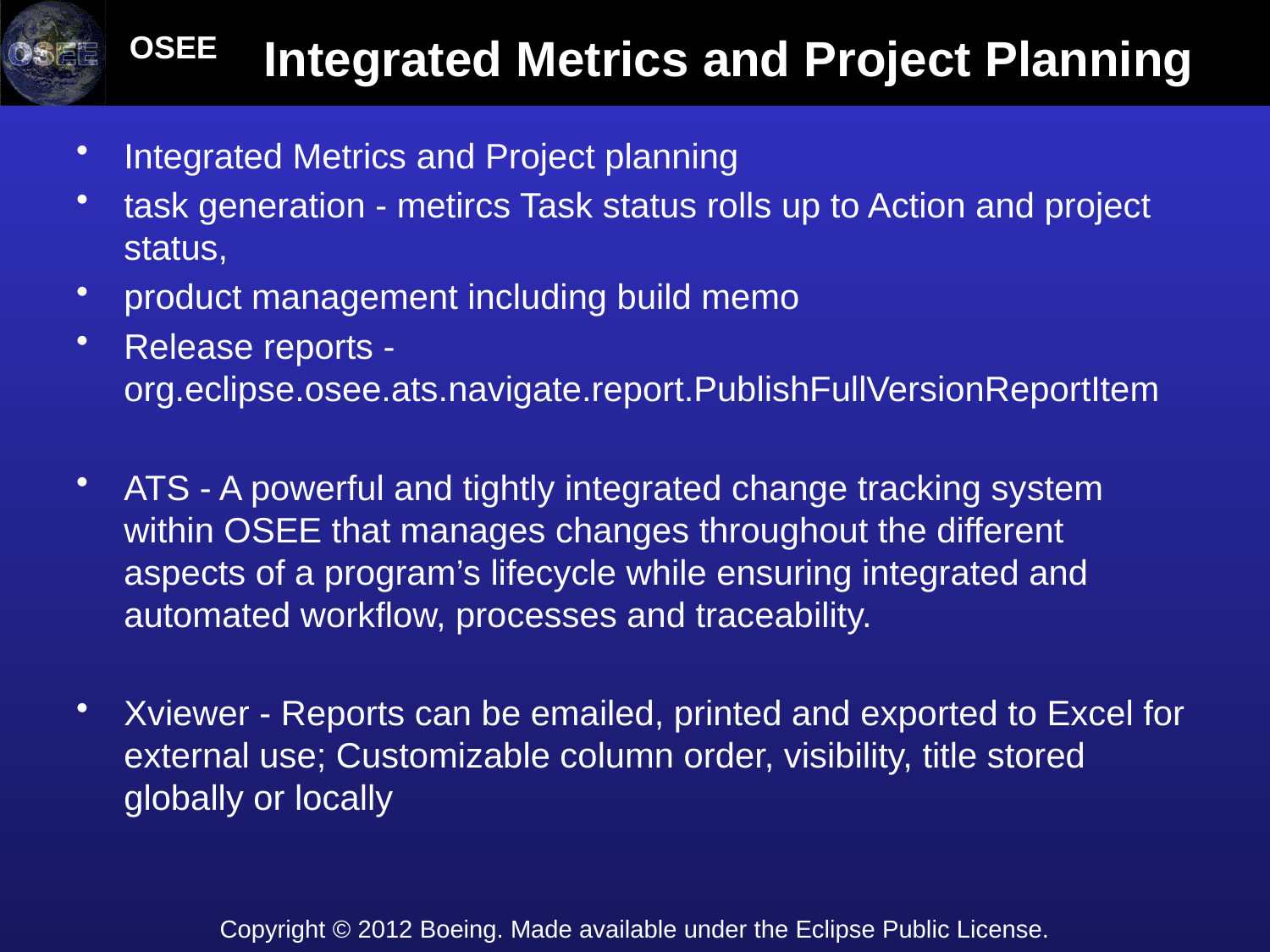

# Integrated Metrics and Project Planning
Integrated Metrics and Project planning
task generation - metircs Task status rolls up to Action and project status,
product management including build memo
Release reports -  org.eclipse.osee.ats.navigate.report.PublishFullVersionReportItem

ATS - A powerful and tightly integrated change tracking system within OSEE that manages changes throughout the different aspects of a program’s lifecycle while ensuring integrated and automated workflow, processes and traceability.

Xviewer - Reports can be emailed, printed and exported to Excel for external use; Customizable column order, visibility, title stored globally or locally

Copyright © 2012 Boeing. Made available under the Eclipse Public License.